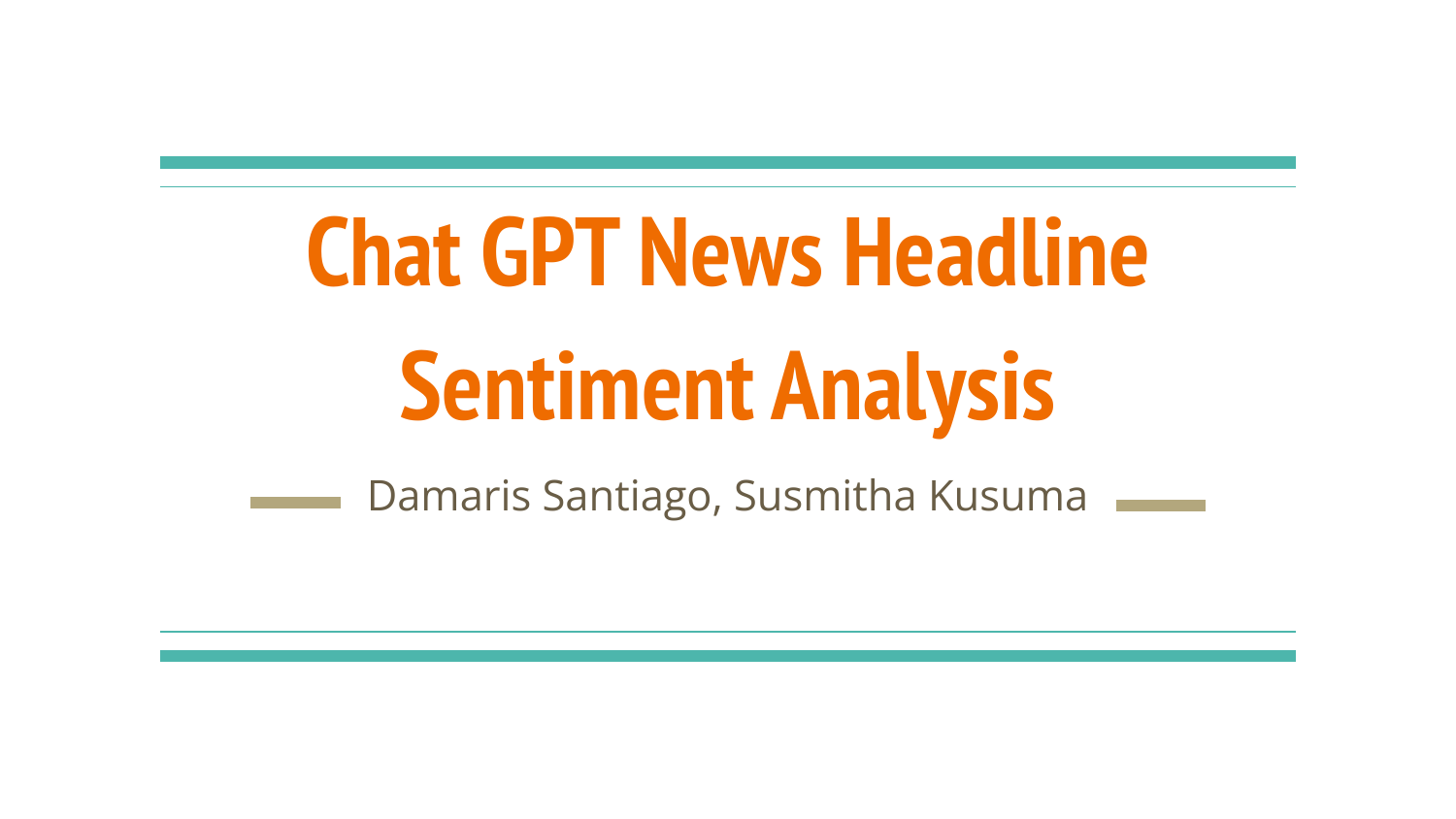

# Chat GPT News Headline Sentiment Analysis
Damaris Santiago, Susmitha Kusuma